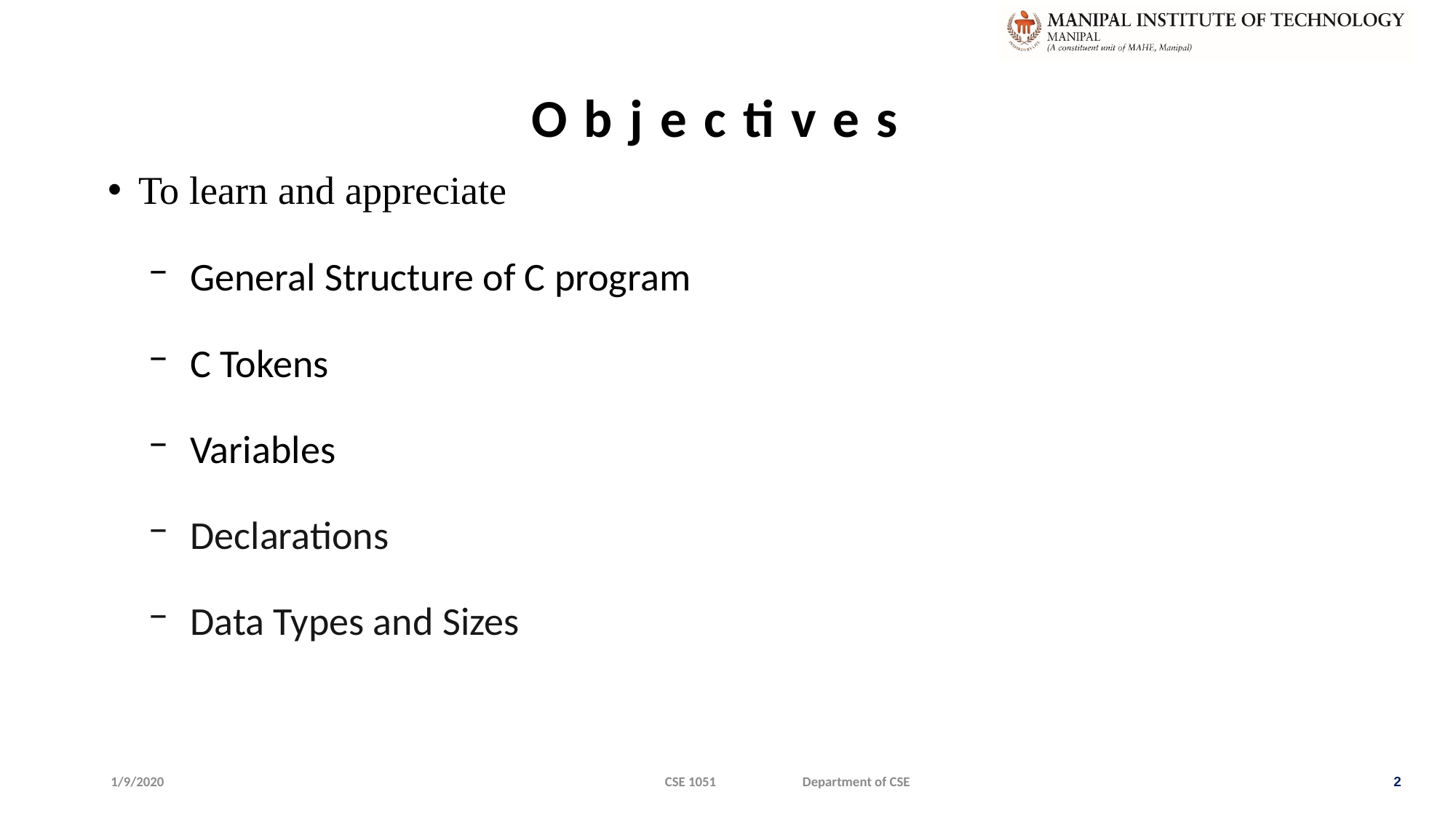

# Objectives
To learn and appreciate
General Structure of C program
C Tokens
Variables
Declarations
Data Types and Sizes
Arithmetic Operators
Relational and Logical Operators
Type conversions
Increment and Decrement Operators
Bitwise Operators
Assignment Operators and Conditional Expressions
Precedence and Order of Evaluation
1/9/2020
CSE 1051                            Department of CSE
2